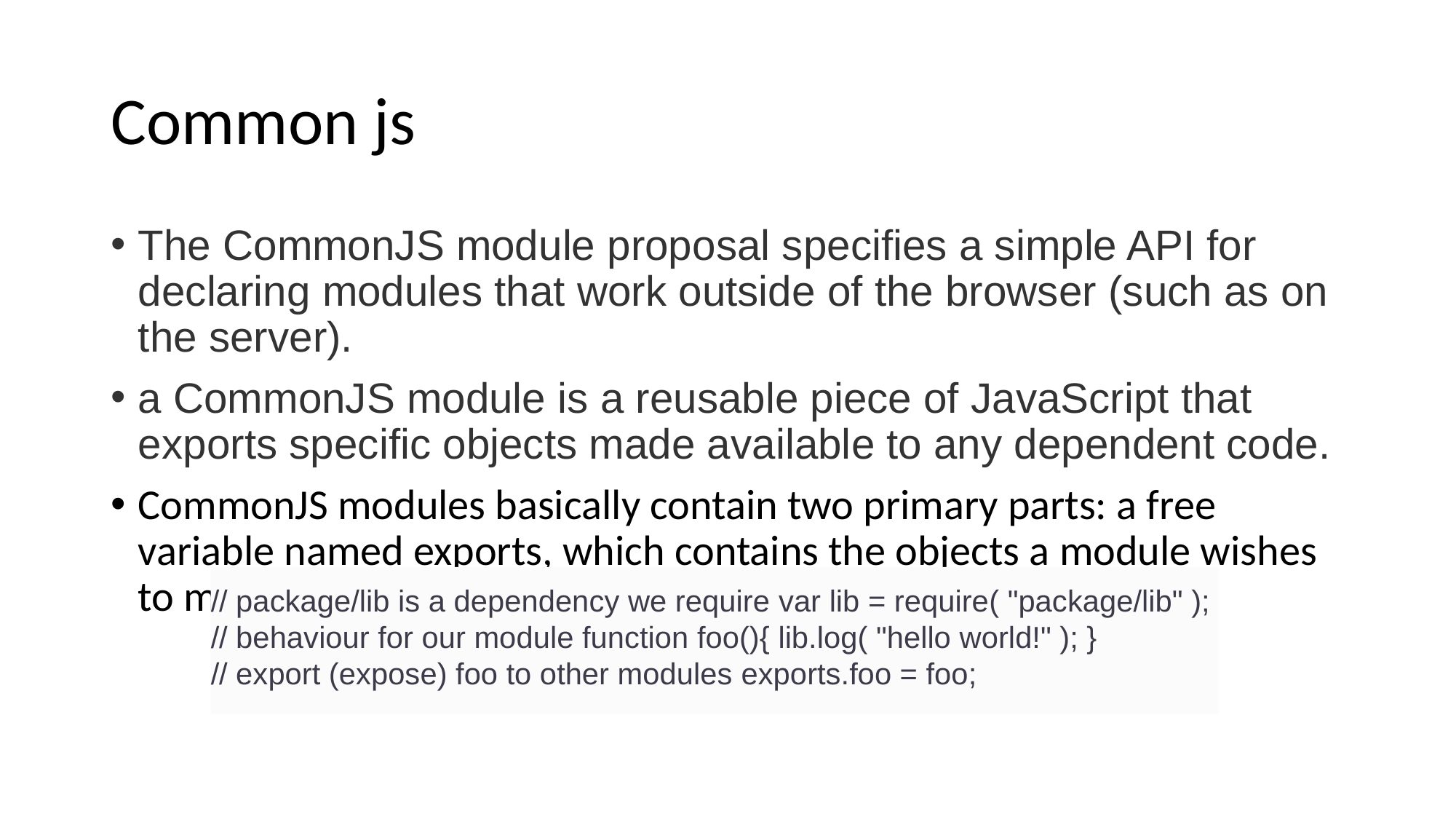

# Common js
The CommonJS module proposal specifies a simple API for declaring modules that work outside of the browser (such as on the server).
a CommonJS module is a reusable piece of JavaScript that exports specific objects made available to any dependent code.
CommonJS modules basically contain two primary parts: a free variable named exports, which contains the objects a module wishes to make available to other modules

// package/lib is a dependency we require var lib = require( "package/lib" );
// behaviour for our module function foo(){ lib.log( "hello world!" ); }
// export (expose) foo to other modules exports.foo = foo;